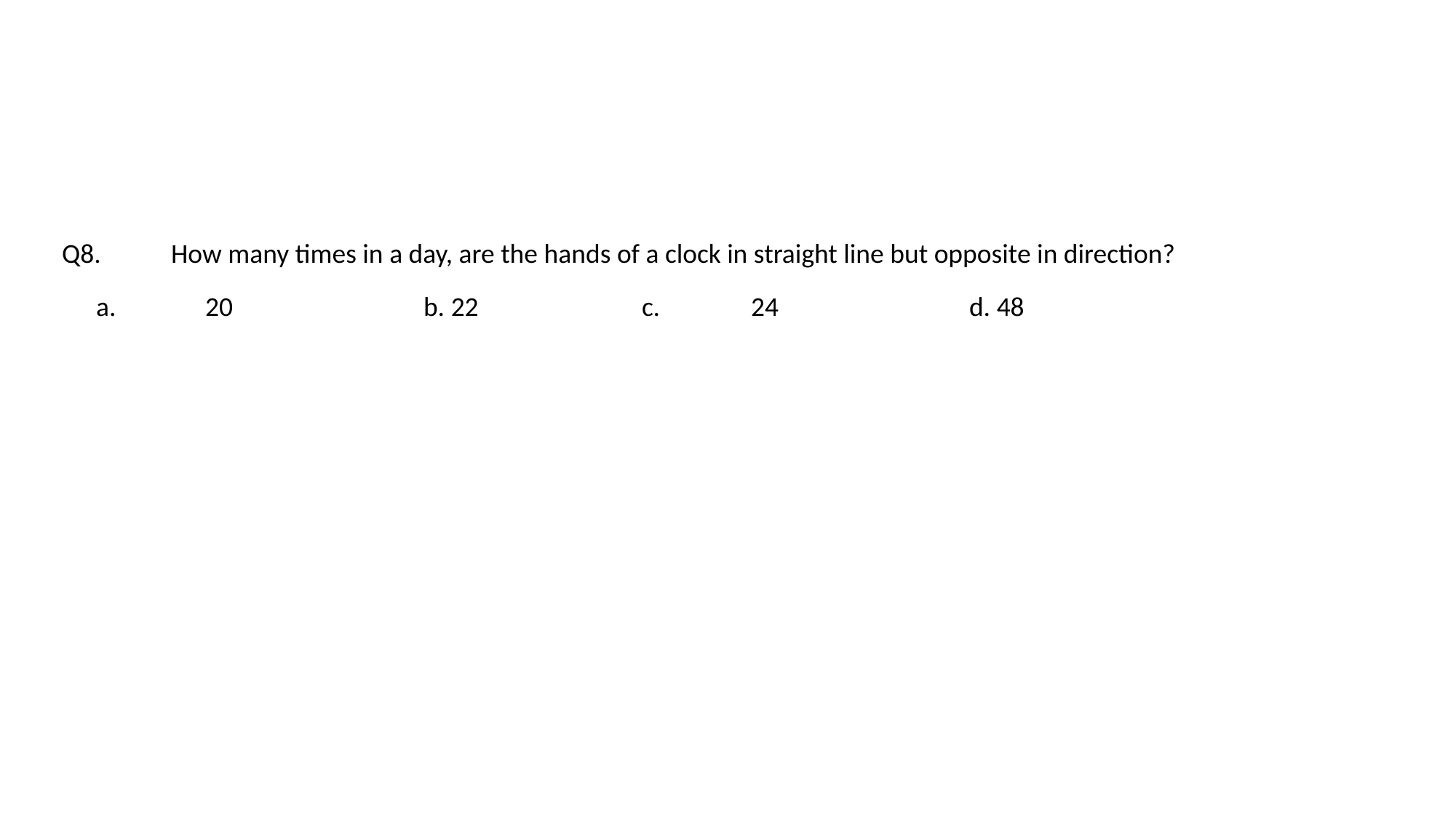

#
Q8.	How many times in a day, are the hands of a clock in straight line but opposite in direction?
	a.	20		b. 22		c.	24		d. 48